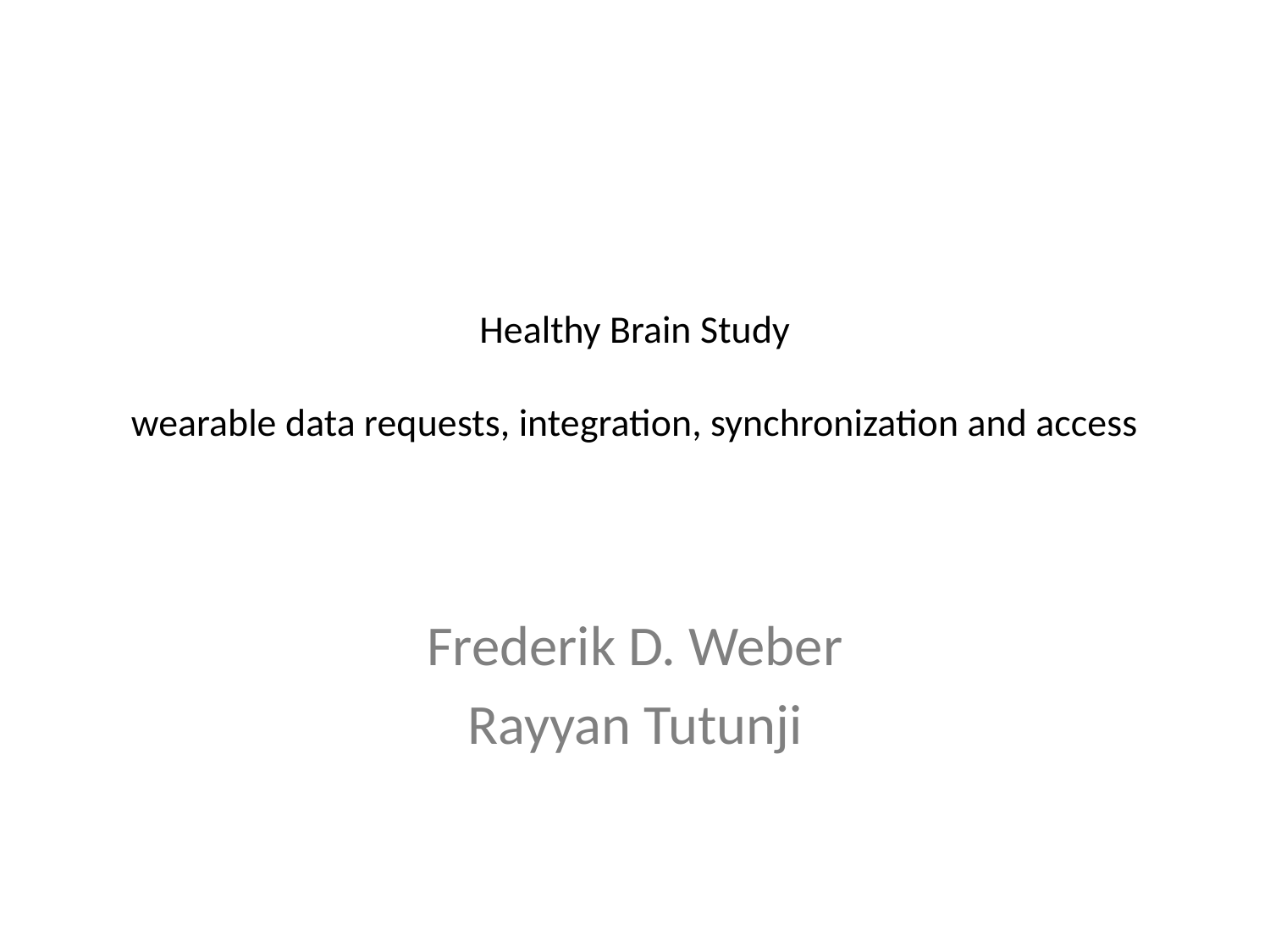

# Healthy Brain Study wearable data requests, integration, synchronization and access
Frederik D. Weber
Rayyan Tutunji